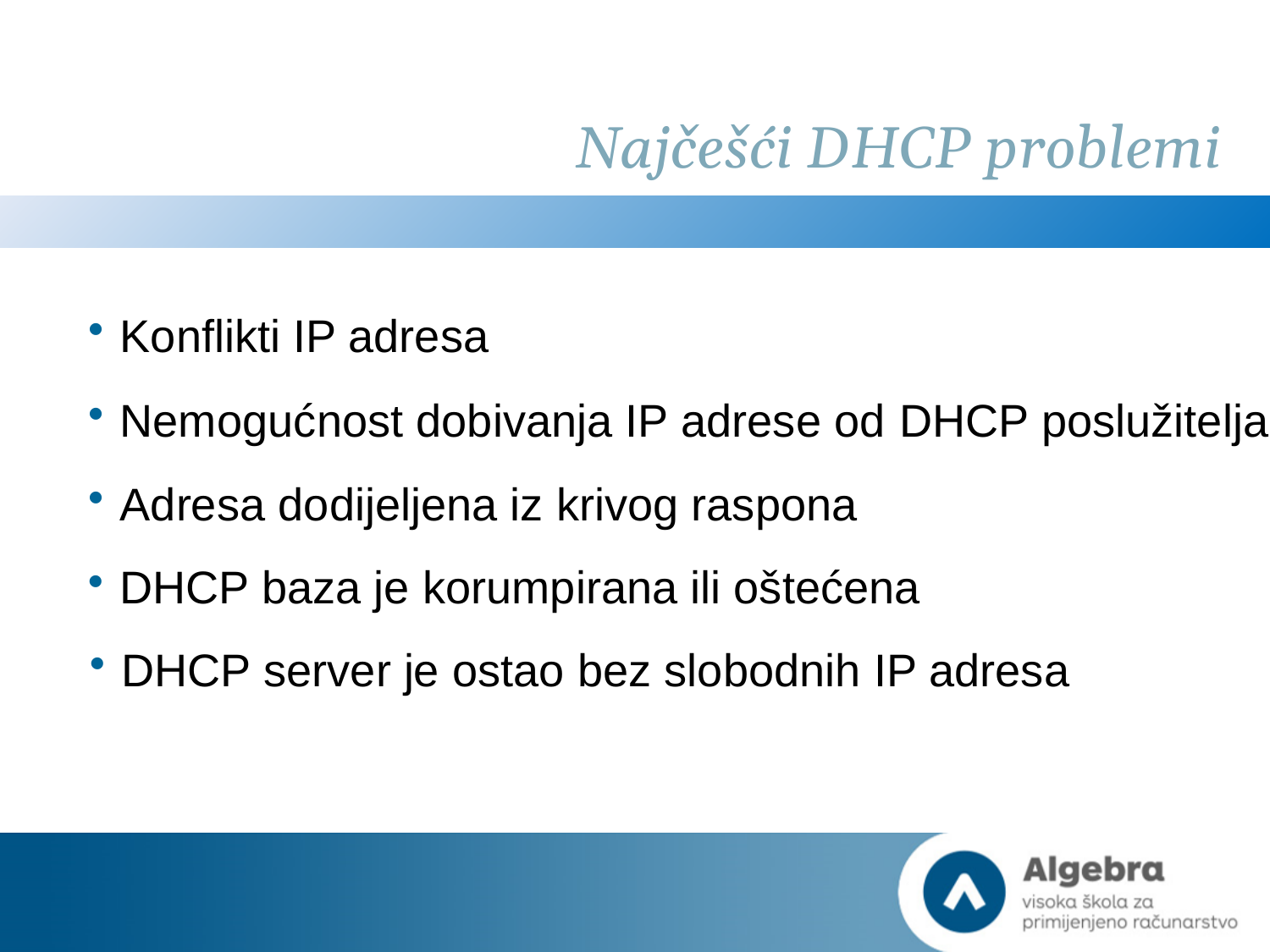

# Najčešći DHCP problemi

Konflikti IP adresa
Nemogućnost dobivanja IP adrese od DHCP poslužitelja
Adresa dodijeljena iz krivog raspona
DHCP baza je korumpirana ili oštećena
DHCP server je ostao bez slobodnih IP adresa